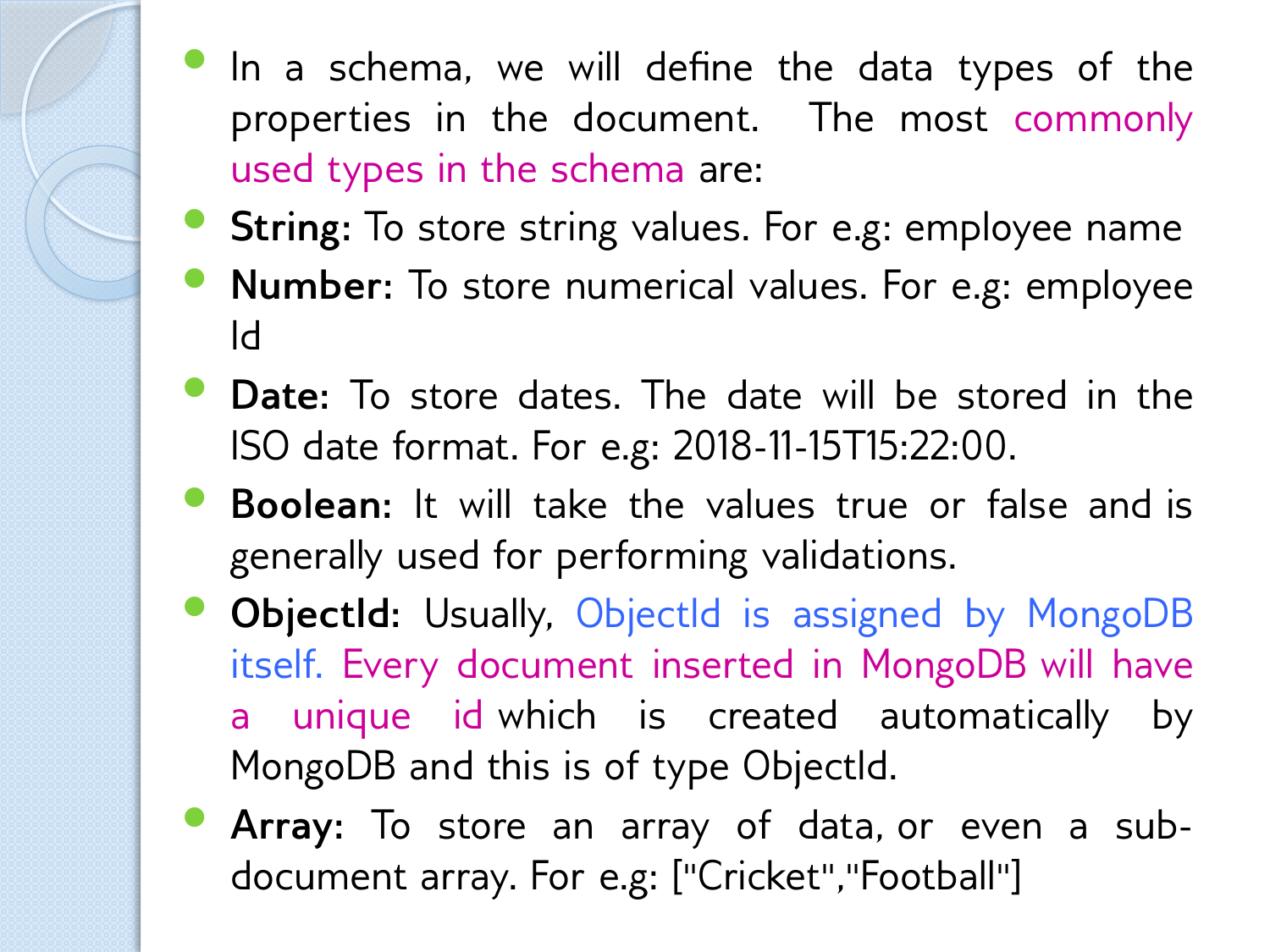

In a schema, we will define the data types of the properties in the document.  The most commonly used types in the schema are:
String: To store string values. For e.g: employee name
Number: To store numerical values. For e.g: employee Id
Date: To store dates. The date will be stored in the ISO date format. For e.g: 2018-11-15T15:22:00.
Boolean: It will take the values true or false and is generally used for performing validations.
ObjectId: Usually, ObjectId is assigned by MongoDB itself. Every document inserted in MongoDB will have a unique id which is created automatically by MongoDB and this is of type ObjectId.
Array: To store an array of data, or even a sub-document array. For e.g: ["Cricket","Football"]